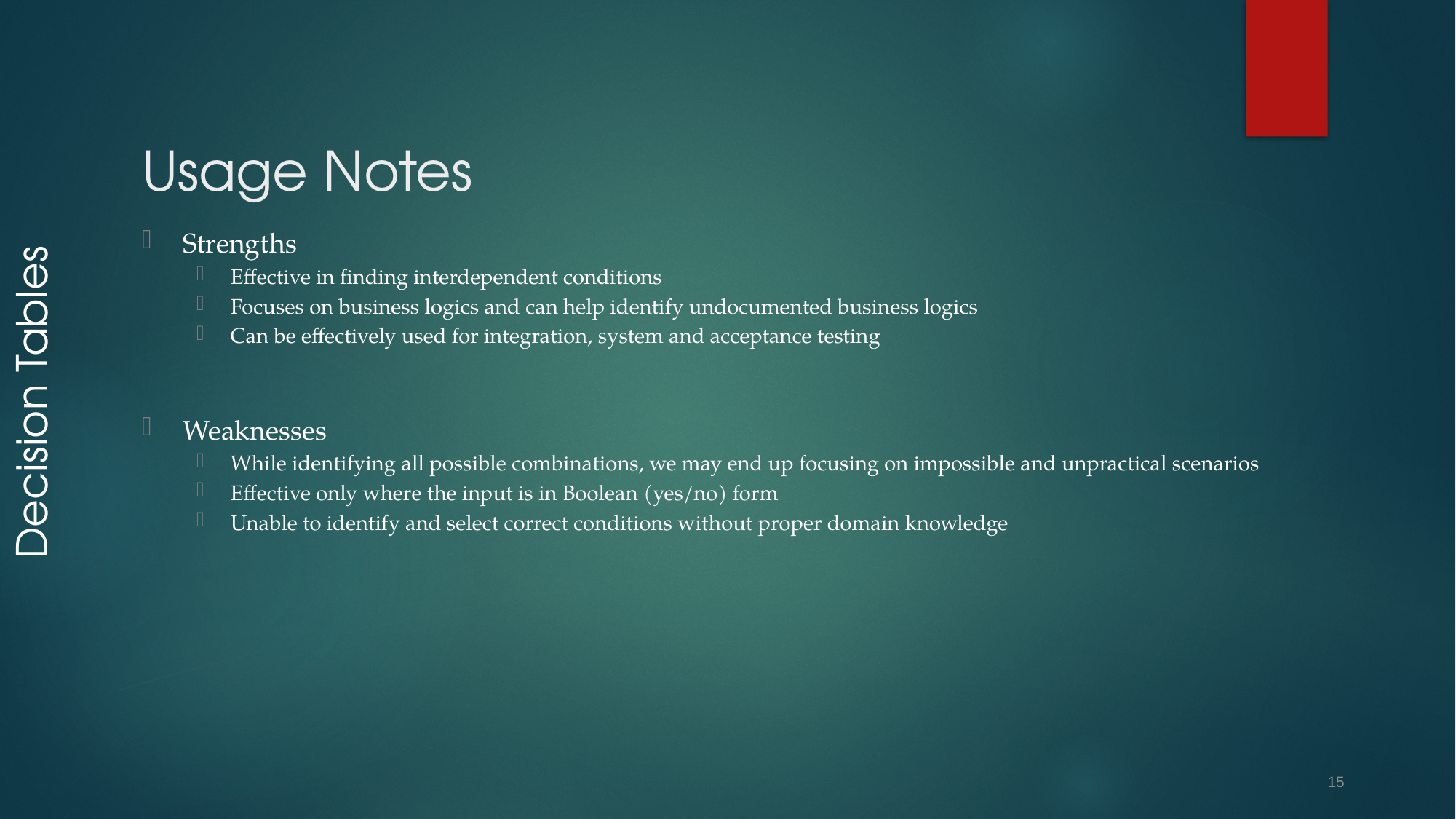

# Usage Notes
Strengths
Effective in finding interdependent conditions
Focuses on business logics and can help identify undocumented business logics
Can be effectively used for integration, system and acceptance testing

Weaknesses
While identifying all possible combinations, we may end up focusing on impossible and unpractical scenarios
Effective only where the input is in Boolean (yes/no) form
Unable to identify and select correct conditions without proper domain knowledge

Decision Tables
15